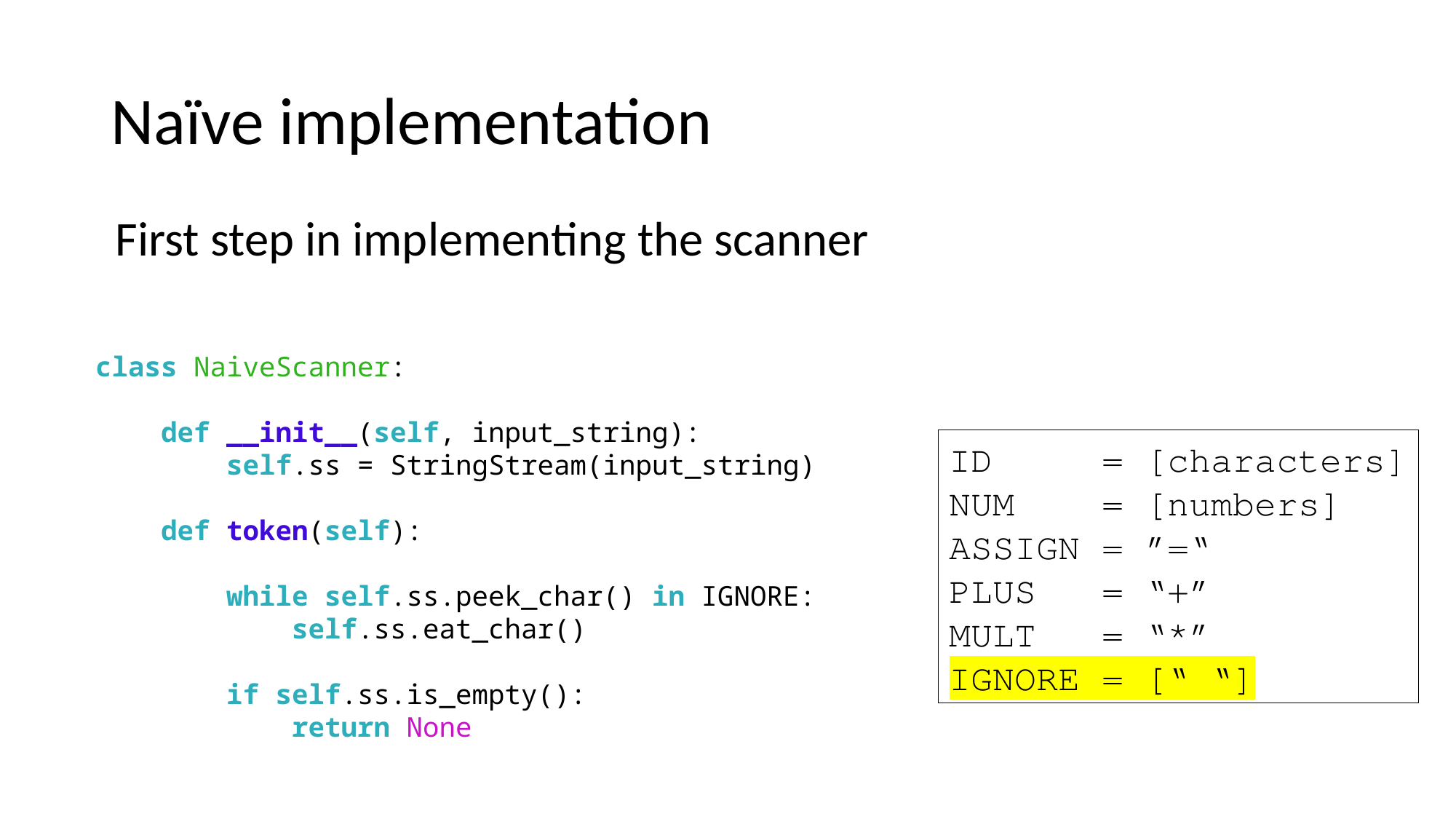

# Naïve implementation
First step in implementing the scanner
class NaiveScanner:
    def __init__(self, input_string):
        self.ss = StringStream(input_string)

    def token(self):

        while self.ss.peek_char() in IGNORE:
            self.ss.eat_char()

        if self.ss.is_empty():
            return None

ID     = [characters]
NUM    = [numbers]
ASSIGN = ”=“
PLUS   = “+”
MULT   = “*”
IGNORE = [“ “]